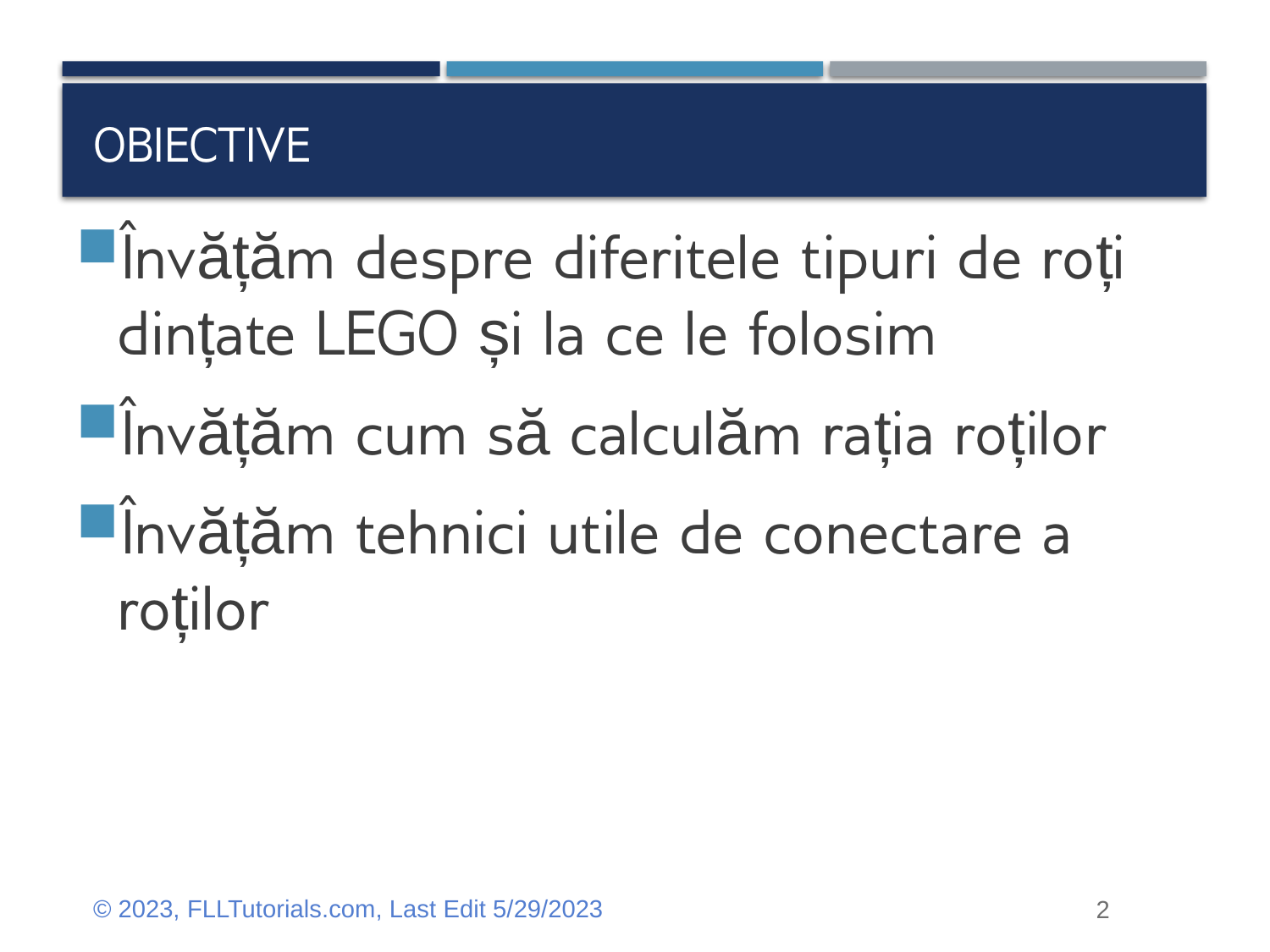

# obiective
Învățăm despre diferitele tipuri de roți dințate LEGO și la ce le folosim
Învățăm cum să calculăm rația roților
Învățăm tehnici utile de conectare a roților

© 2023, FLLTutorials.com, Last Edit 5/29/2023
2